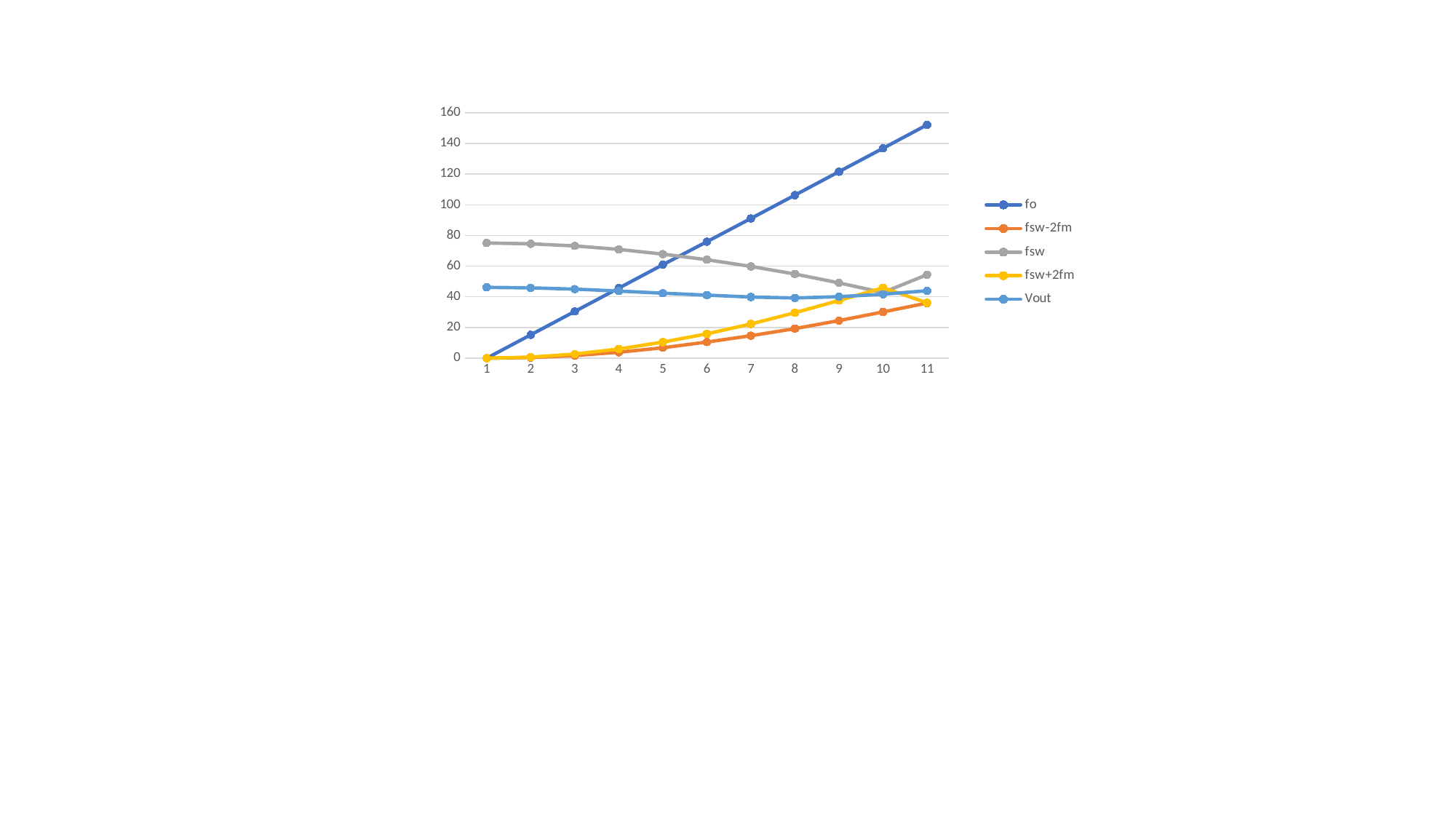

### Chart

| Category | fo | fsw-2fm | fsw | fsw+2fm | Vout |
|---|---|---|---|---|---|